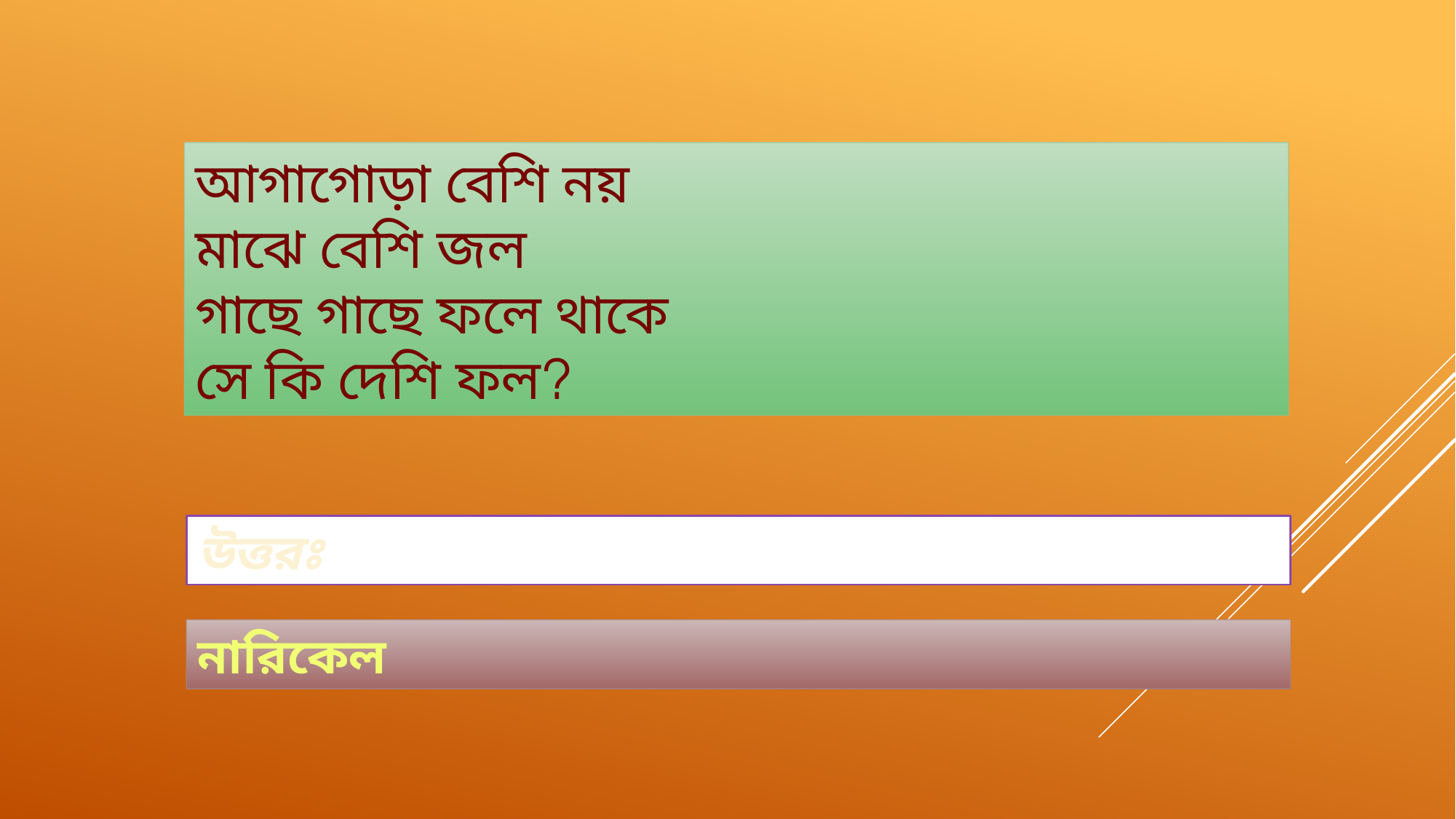

আগাগোড়া বেশি নয়
মাঝে বেশি জল
গাছে গাছে ফলে থাকে
সে কি দেশি ফল?
উত্তরঃ
নারিকেল